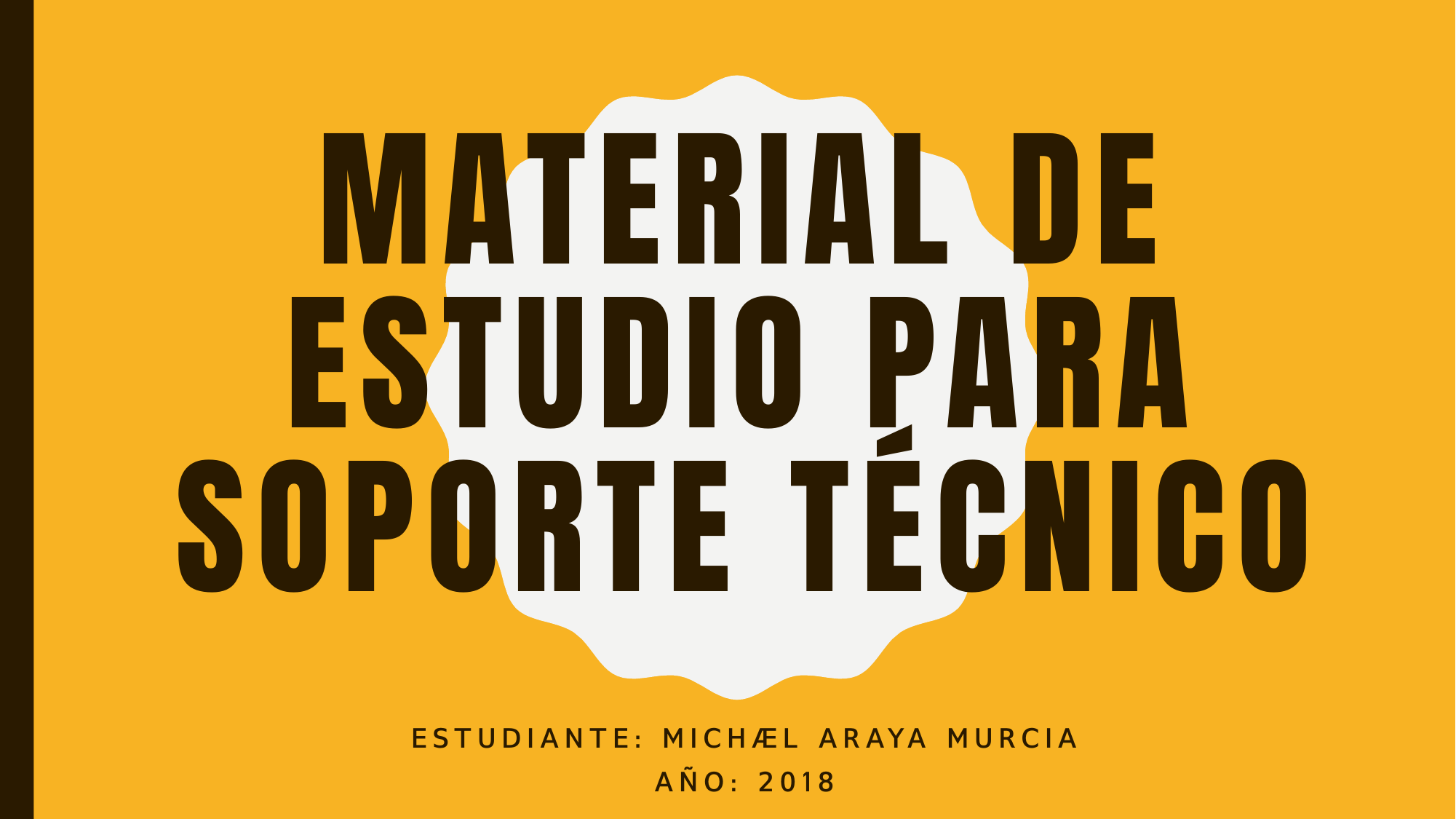

# Material de estudio para soporte técnico
Estudiante: Michael Araya Murcia
Año: 2018